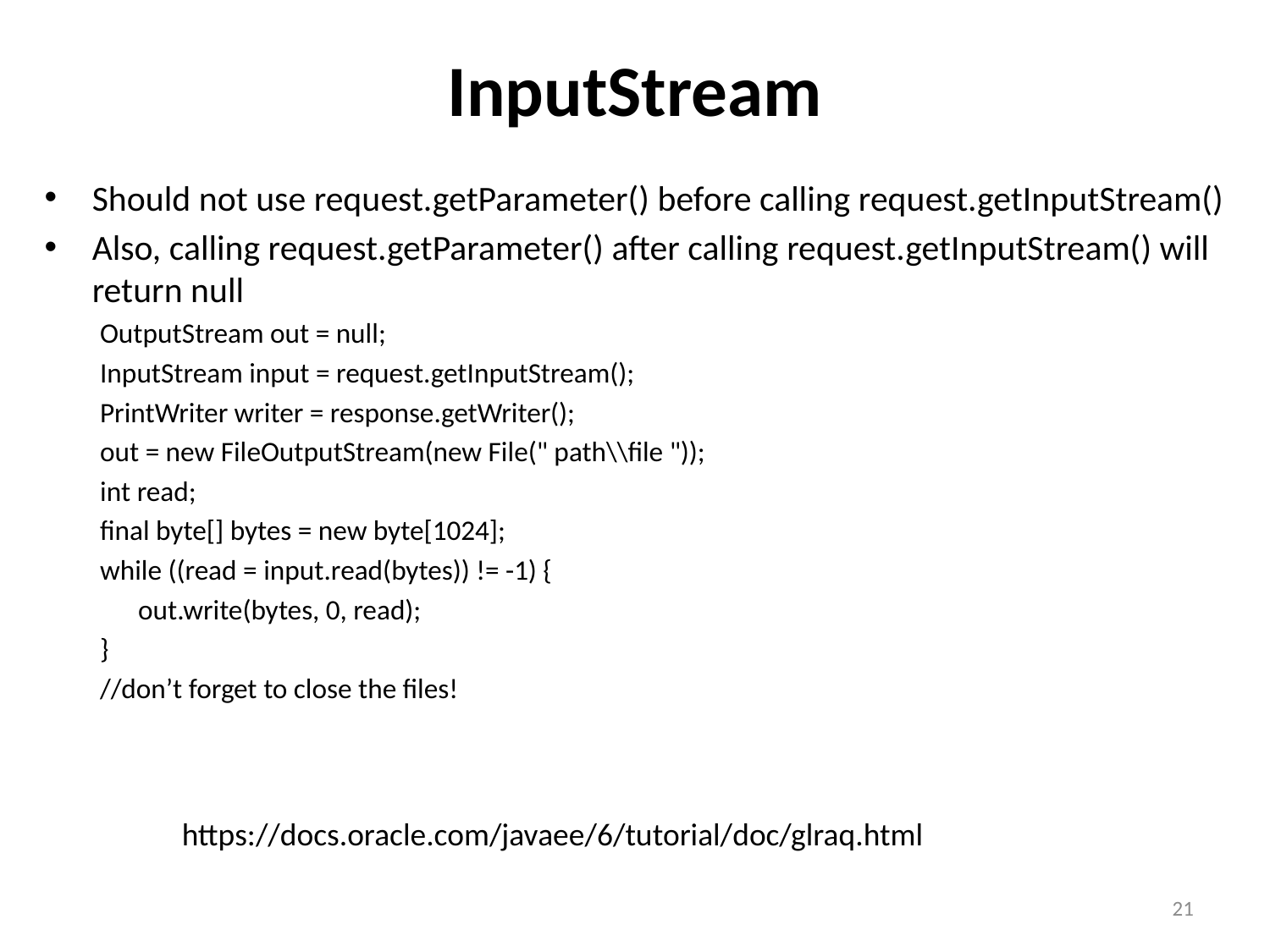

# InputStream
Should not use request.getParameter() before calling request.getInputStream()
Also, calling request.getParameter() after calling request.getInputStream() will return null
OutputStream out = null;
InputStream input = request.getInputStream();
PrintWriter writer = response.getWriter();
out = new FileOutputStream(new File(" path\\file "));
int read;
final byte[] bytes = new byte[1024];
while ((read = input.read(bytes)) != -1) {
      out.write(bytes, 0, read);
}
//don’t forget to close the files!
https://docs.oracle.com/javaee/6/tutorial/doc/glraq.html
21